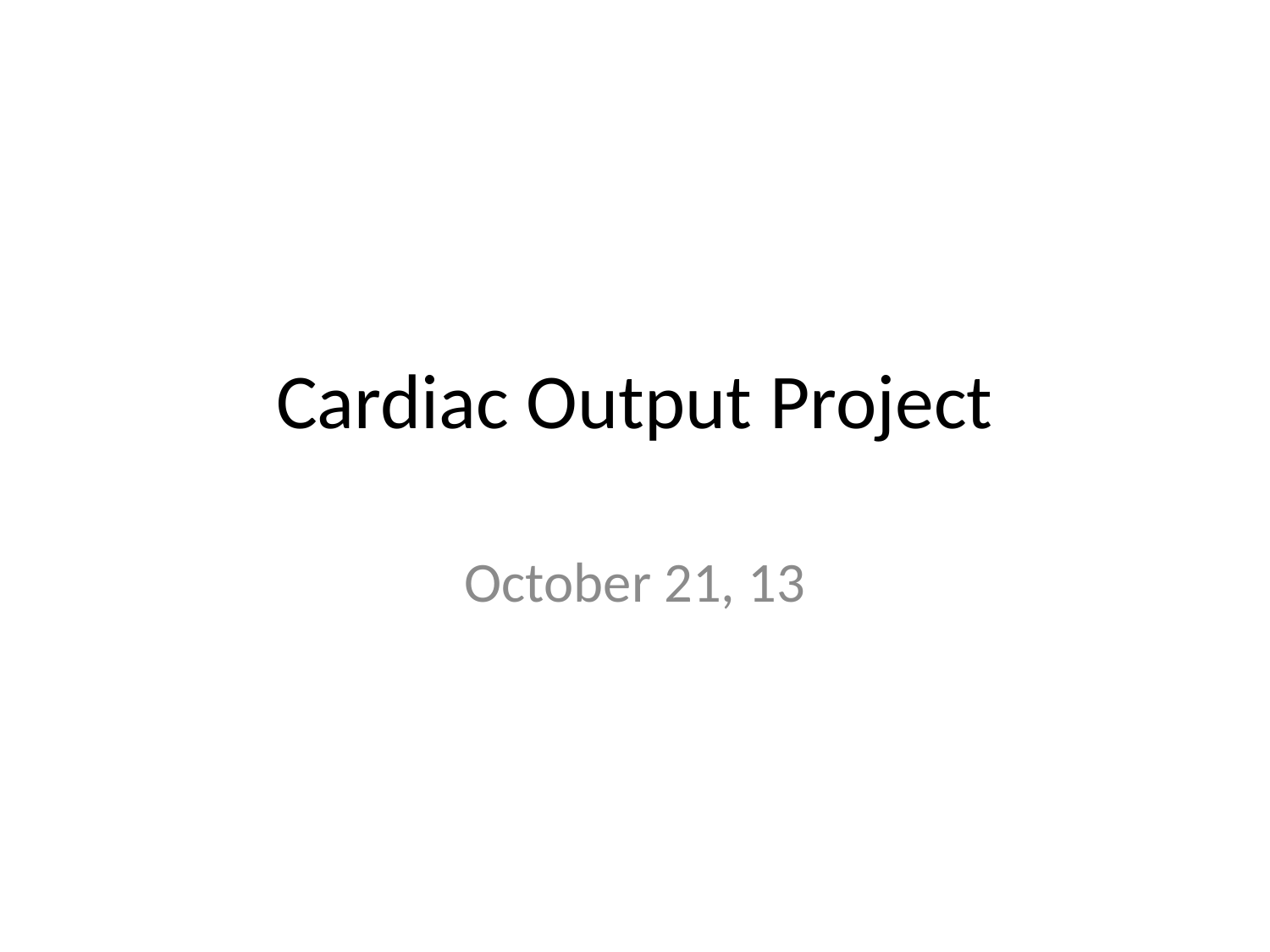

# Cardiac Output Project
October 21, 13